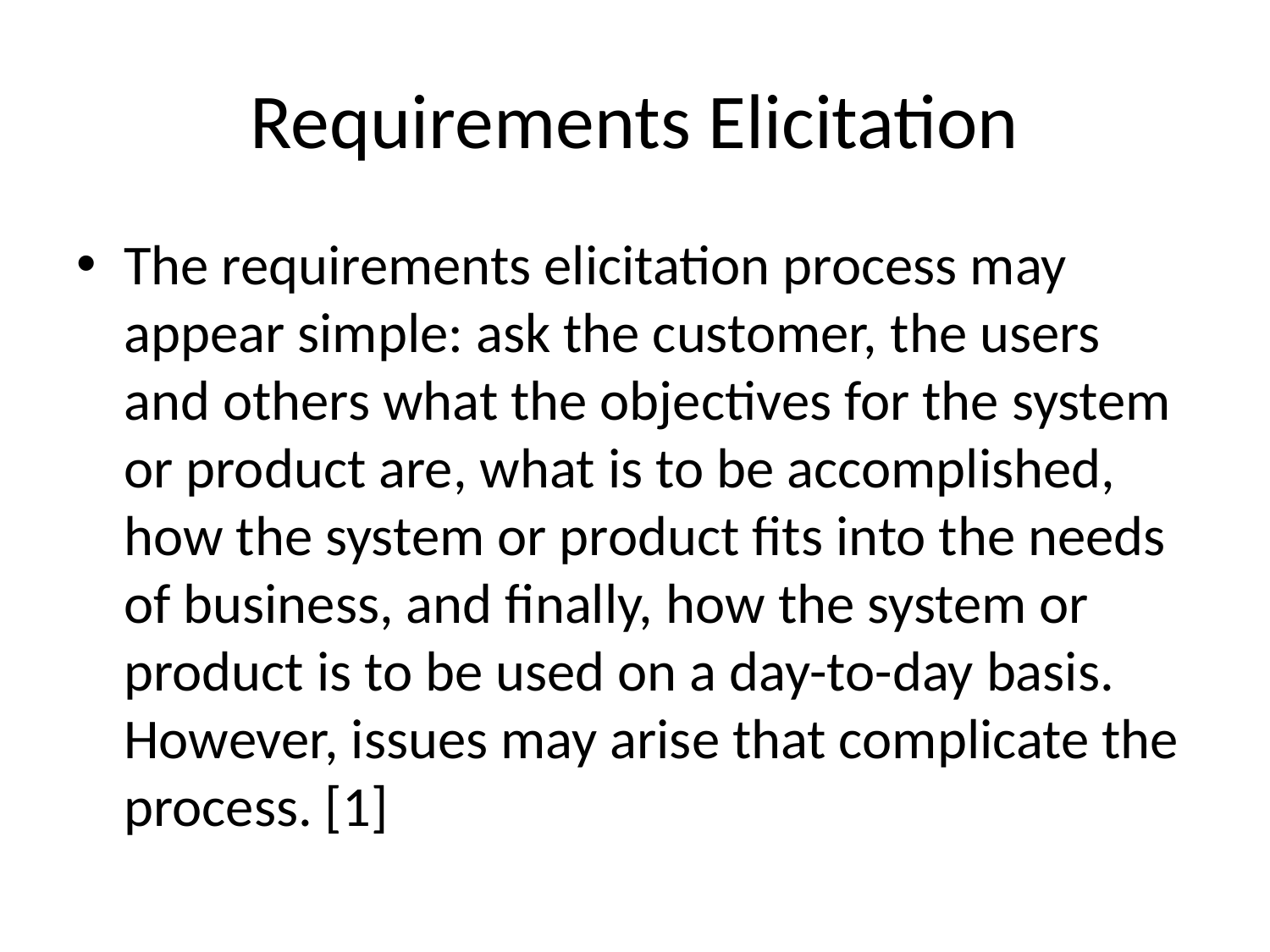

# Requirements Elicitation
The requirements elicitation process may appear simple: ask the customer, the users and others what the objectives for the system or product are, what is to be accomplished, how the system or product fits into the needs of business, and finally, how the system or product is to be used on a day-to-day basis. However, issues may arise that complicate the process. [1]